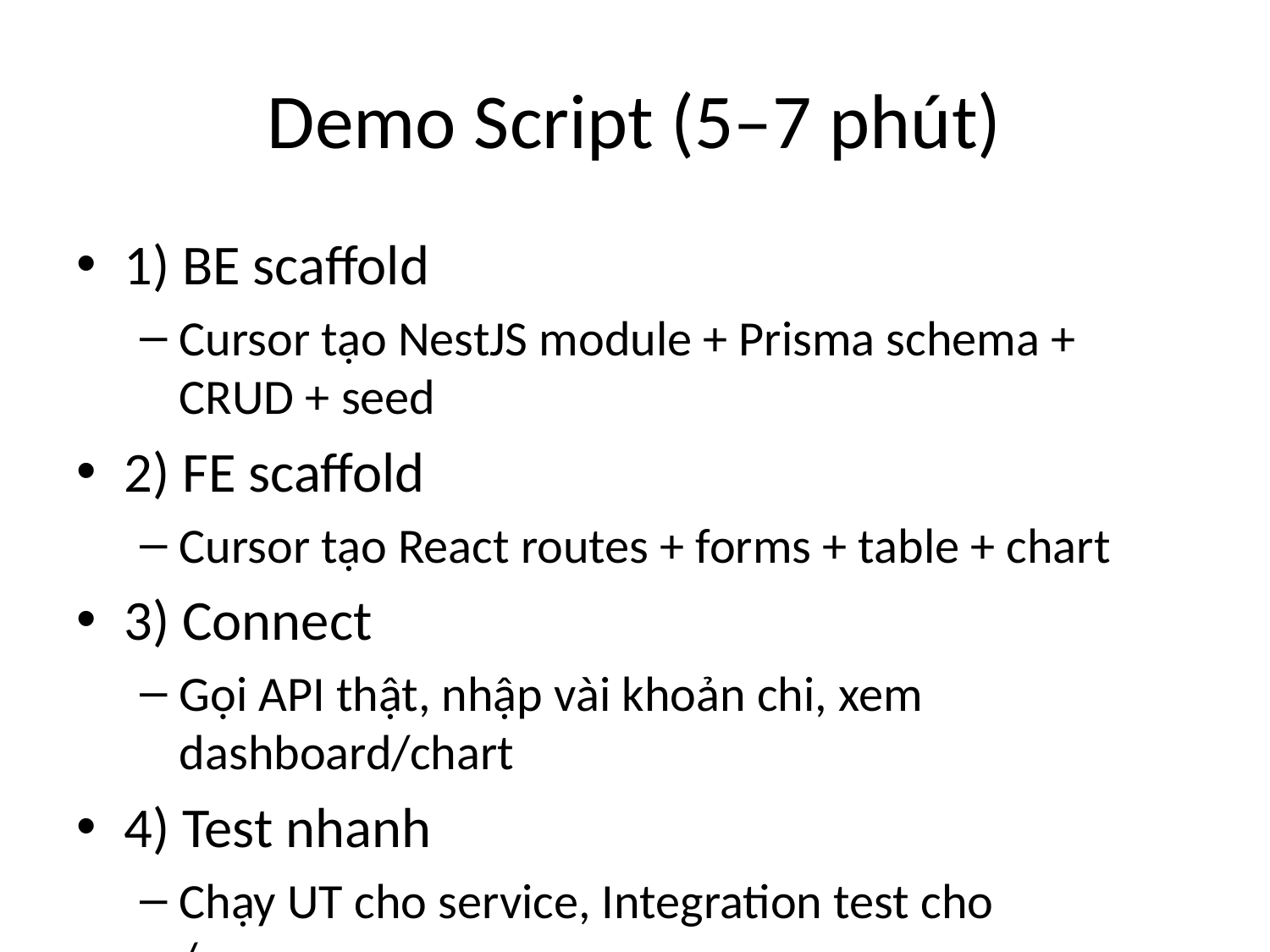

# Demo Script (5–7 phút)
1) BE scaffold
Cursor tạo NestJS module + Prisma schema + CRUD + seed
2) FE scaffold
Cursor tạo React routes + forms + table + chart
3) Connect
Gọi API thật, nhập vài khoản chi, xem dashboard/chart
4) Test nhanh
Chạy UT cho service, Integration test cho /expenses